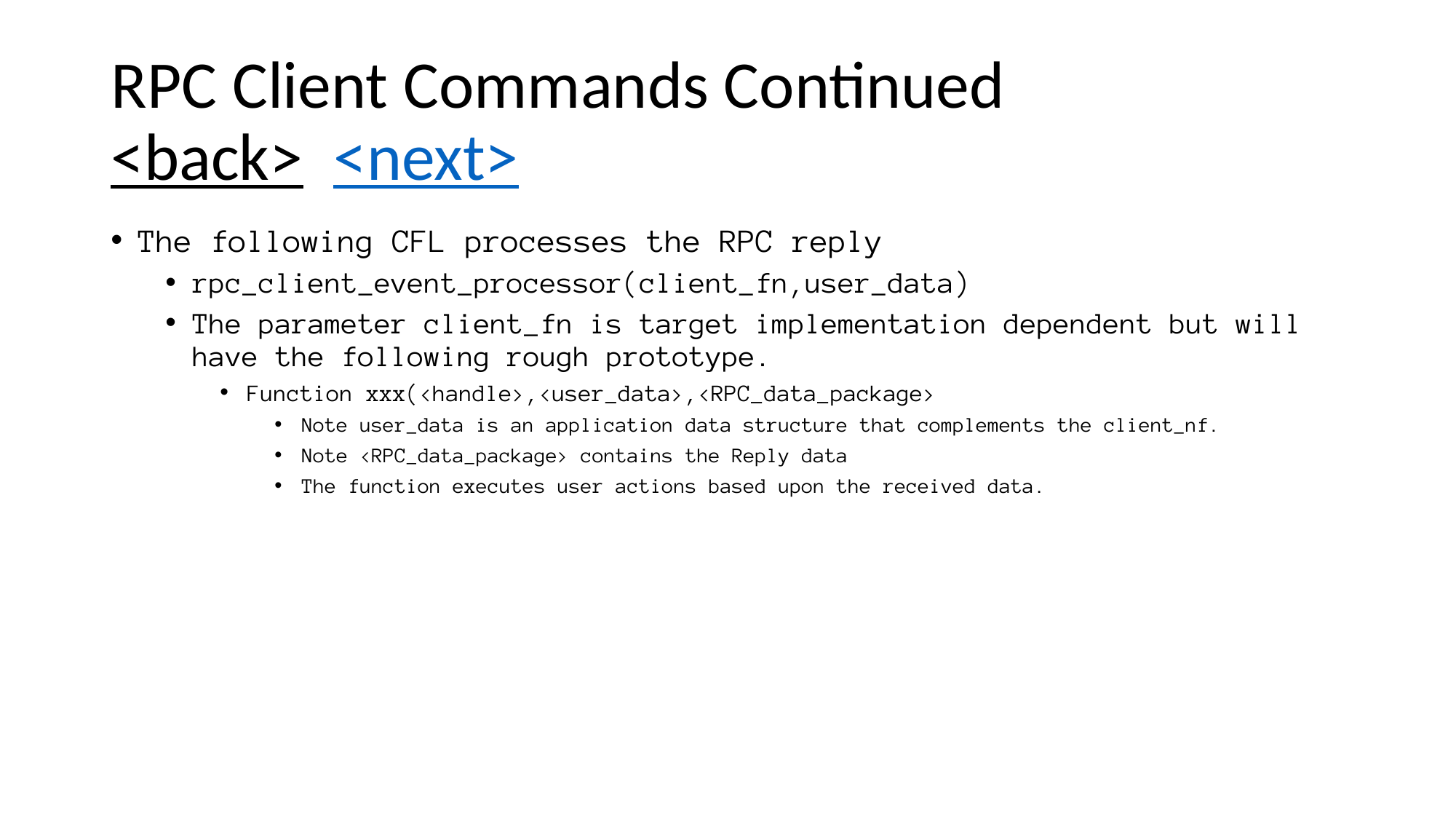

# RPC Client Commands Continued <back>  <next>
The following CFL processes the RPC reply
rpc_client_event_processor(client_fn,user_data)
The parameter client_fn is target implementation dependent but will have the following rough prototype.
Function xxx(<handle>,<user_data>,<RPC_data_package>
Note user_data is an application data structure that complements the client_nf.
Note <RPC_data_package> contains the Reply data
The function executes user actions based upon the received data.